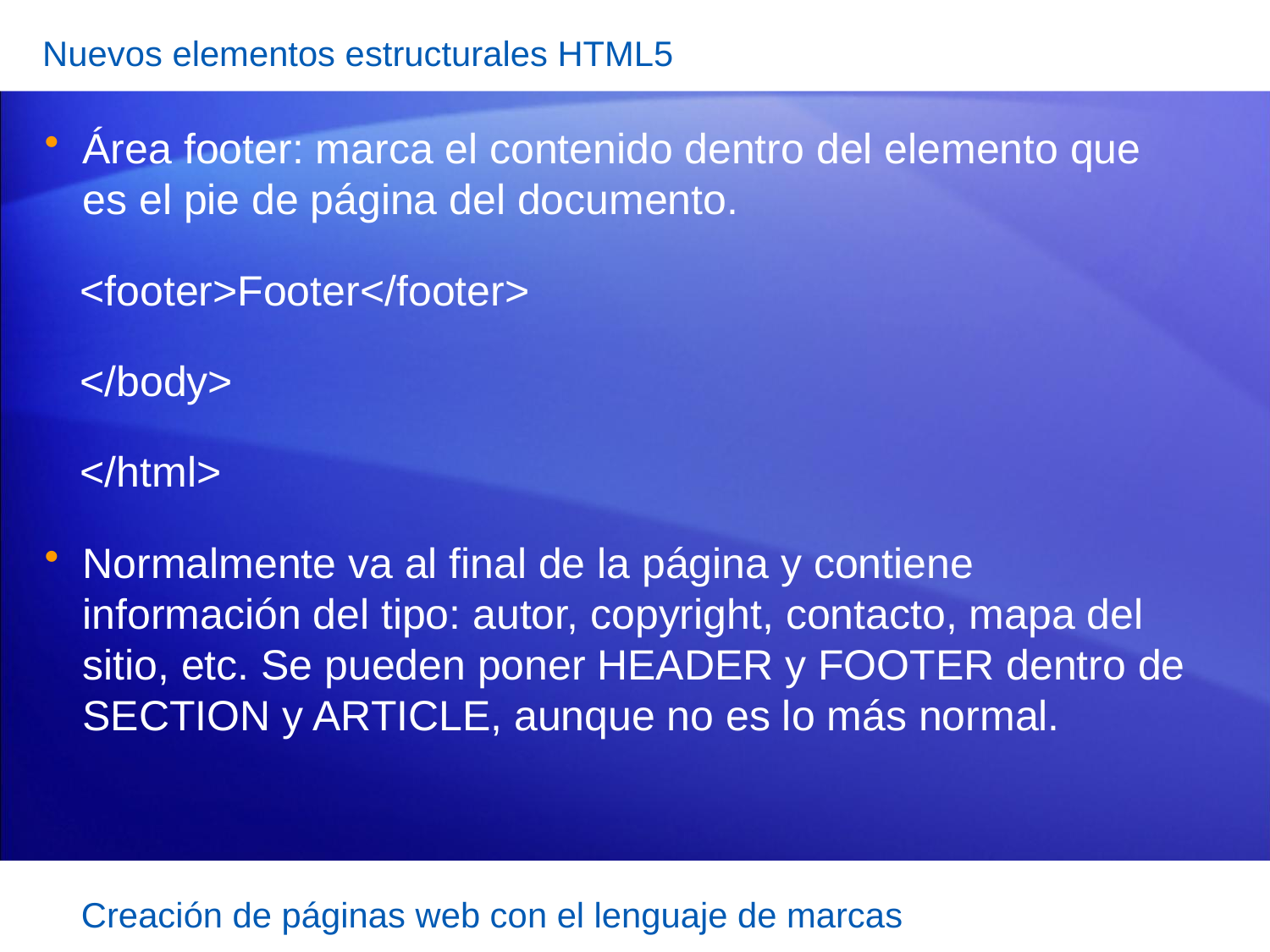

Nuevos elementos estructurales HTML5
Área footer: marca el contenido dentro del elemento que es el pie de página del documento.
   <footer>Footer</footer>
   </body>
   </html>
Normalmente va al final de la página y contiene información del tipo: autor, copyright, contacto, mapa del sitio, etc. Se pueden poner HEADER y FOOTER dentro de SECTION y ARTICLE, aunque no es lo más normal.

Creación de páginas web con el lenguaje de marcas